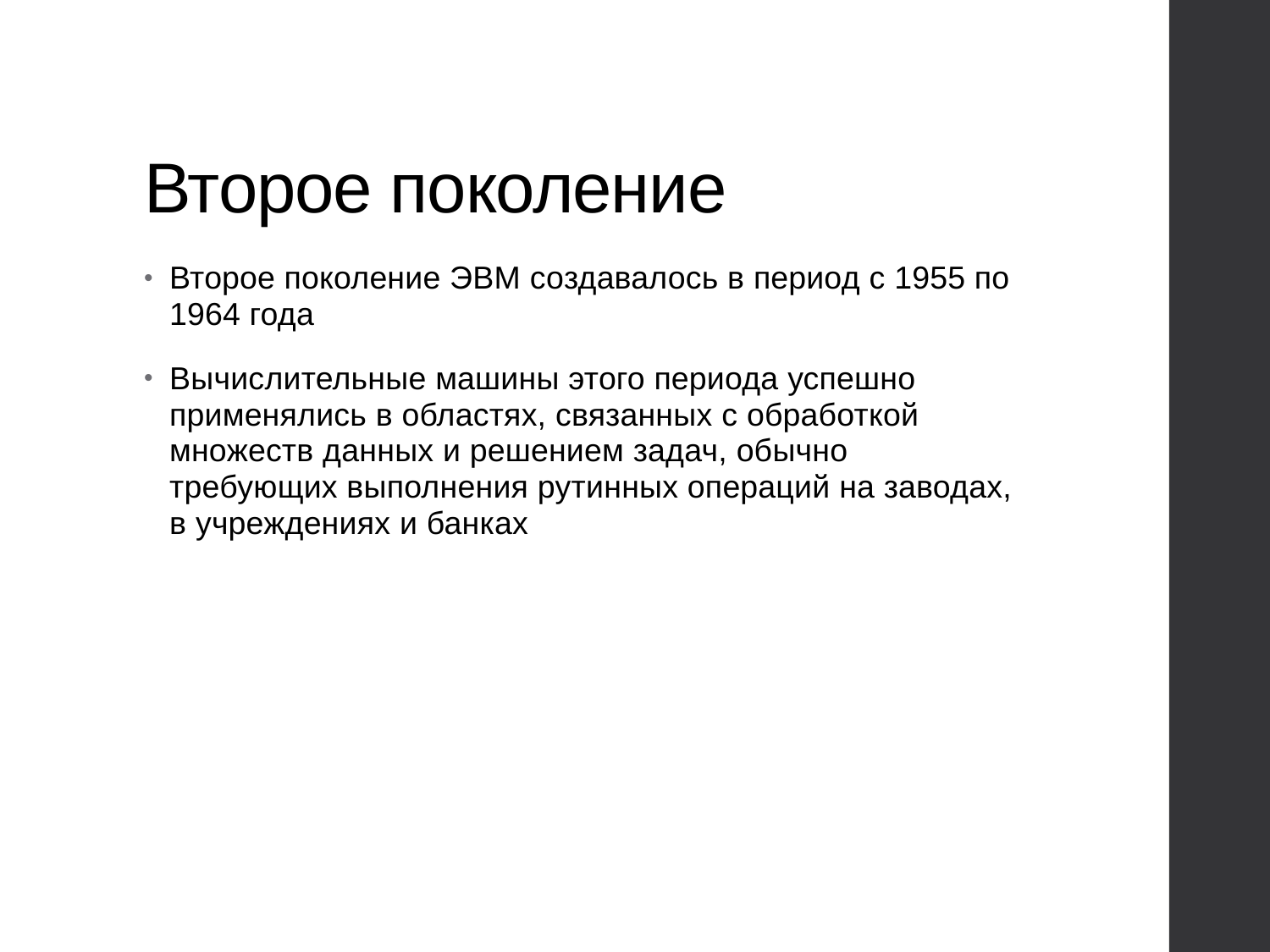

# Второе поколение
Второе поколение ЭВМ создавалось в период с 1955 по 1964 года
Вычислительные машины этого периода успешно применялись в областях, связанных с обработкой множеств данных и решением задач, обычно требующих выполнения рутинных операций на заводах, в учреждениях и банках